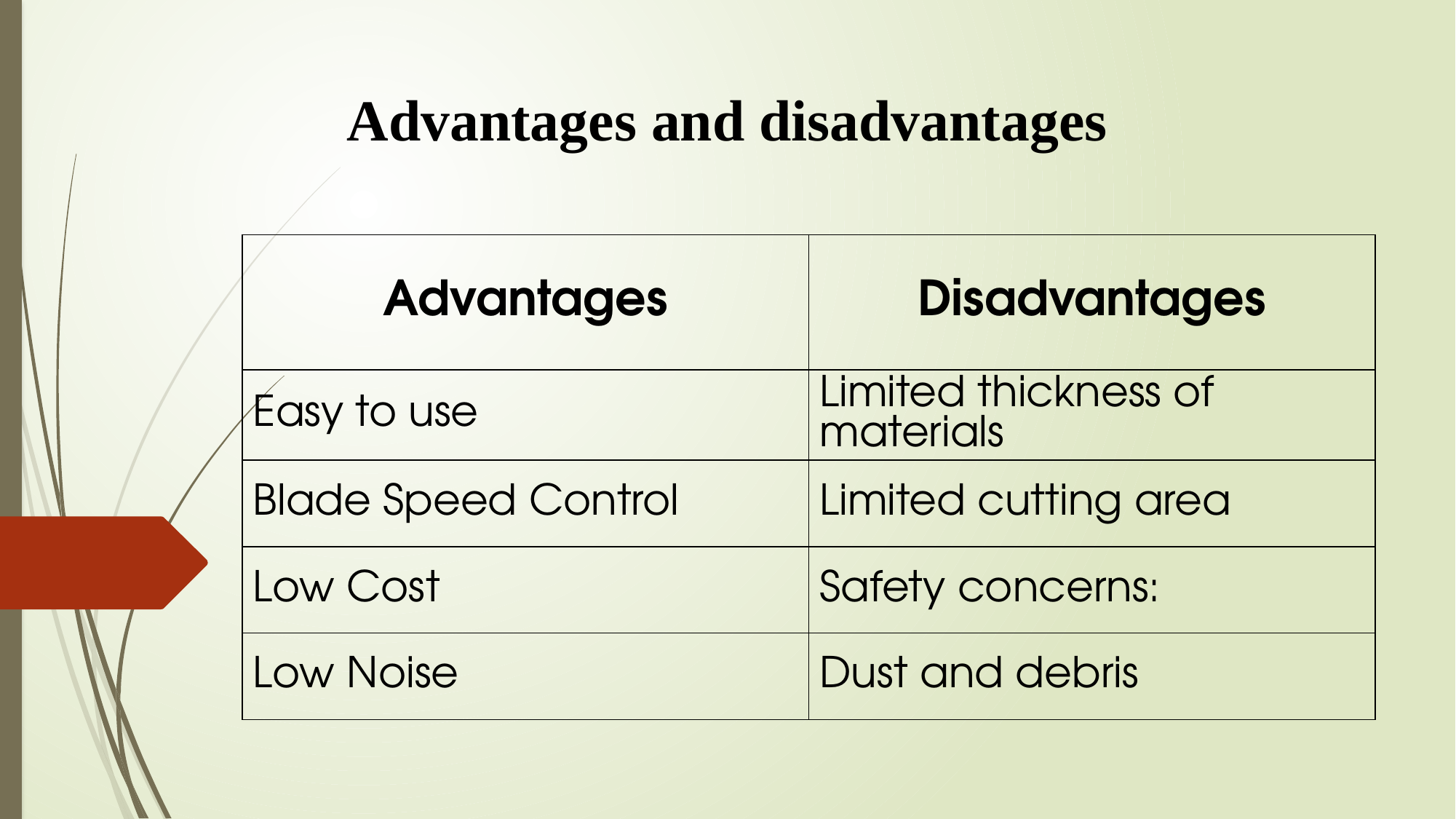

# Advantages and disadvantages
| Advantages | Disadvantages |
| --- | --- |
| Easy to use | Limited thickness of materials |
| Blade Speed Control | Limited cutting area |
| Low Cost | Safety concerns: |
| Low Noise | Dust and debris |